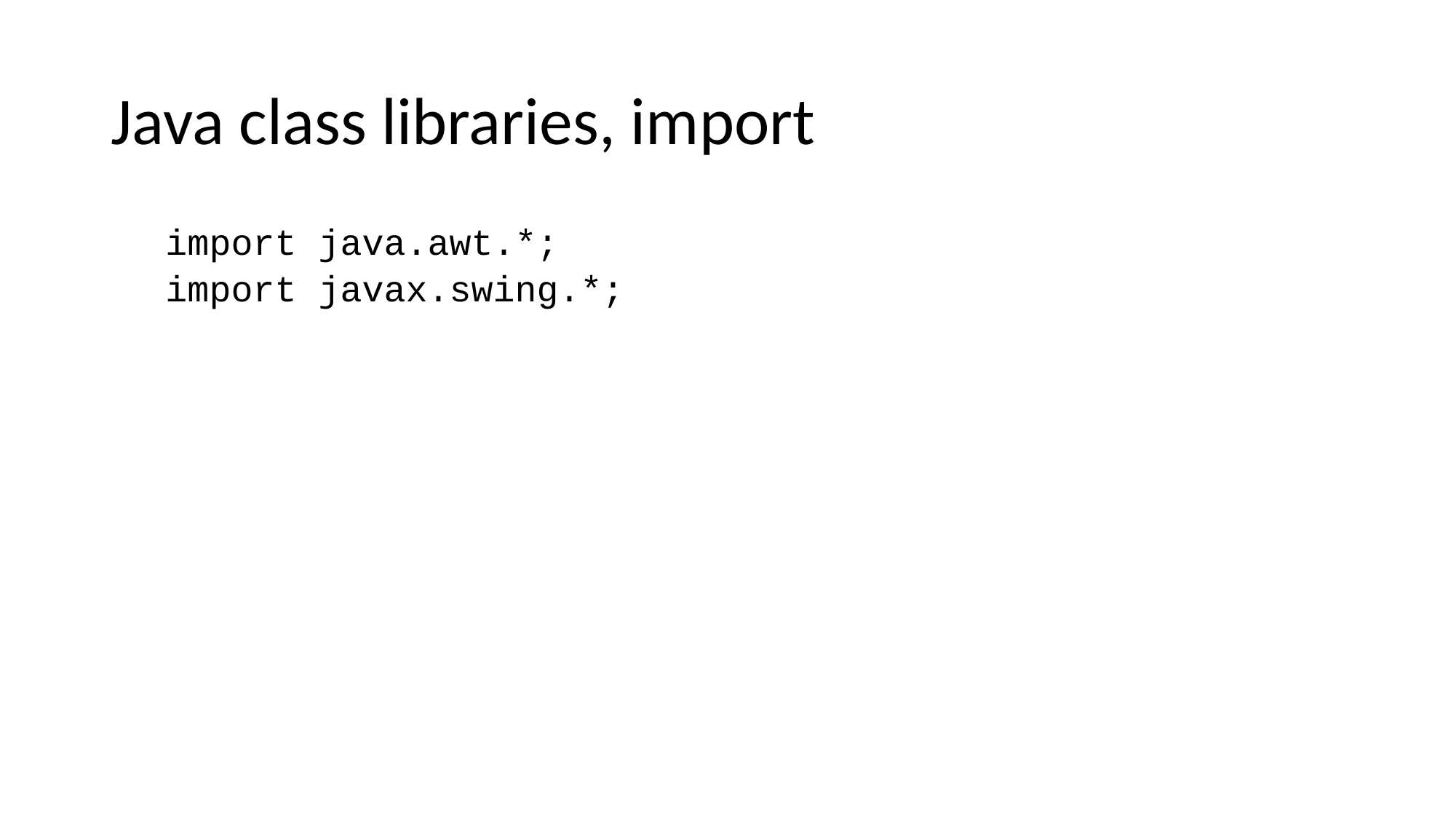

# Java class libraries, import
import java.awt.*;
import javax.swing.*;